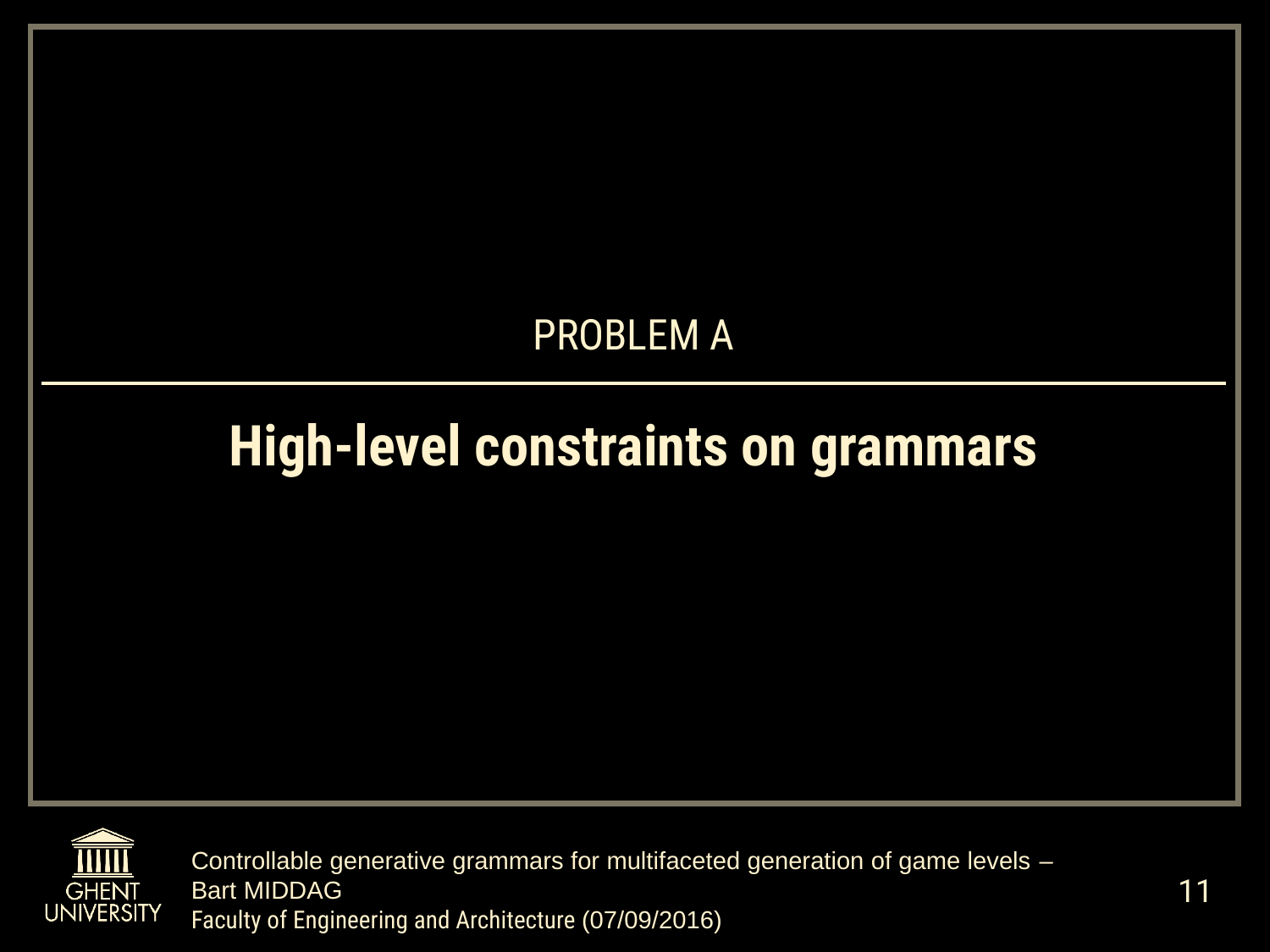

Problem A
# High-level constraints on grammars
11